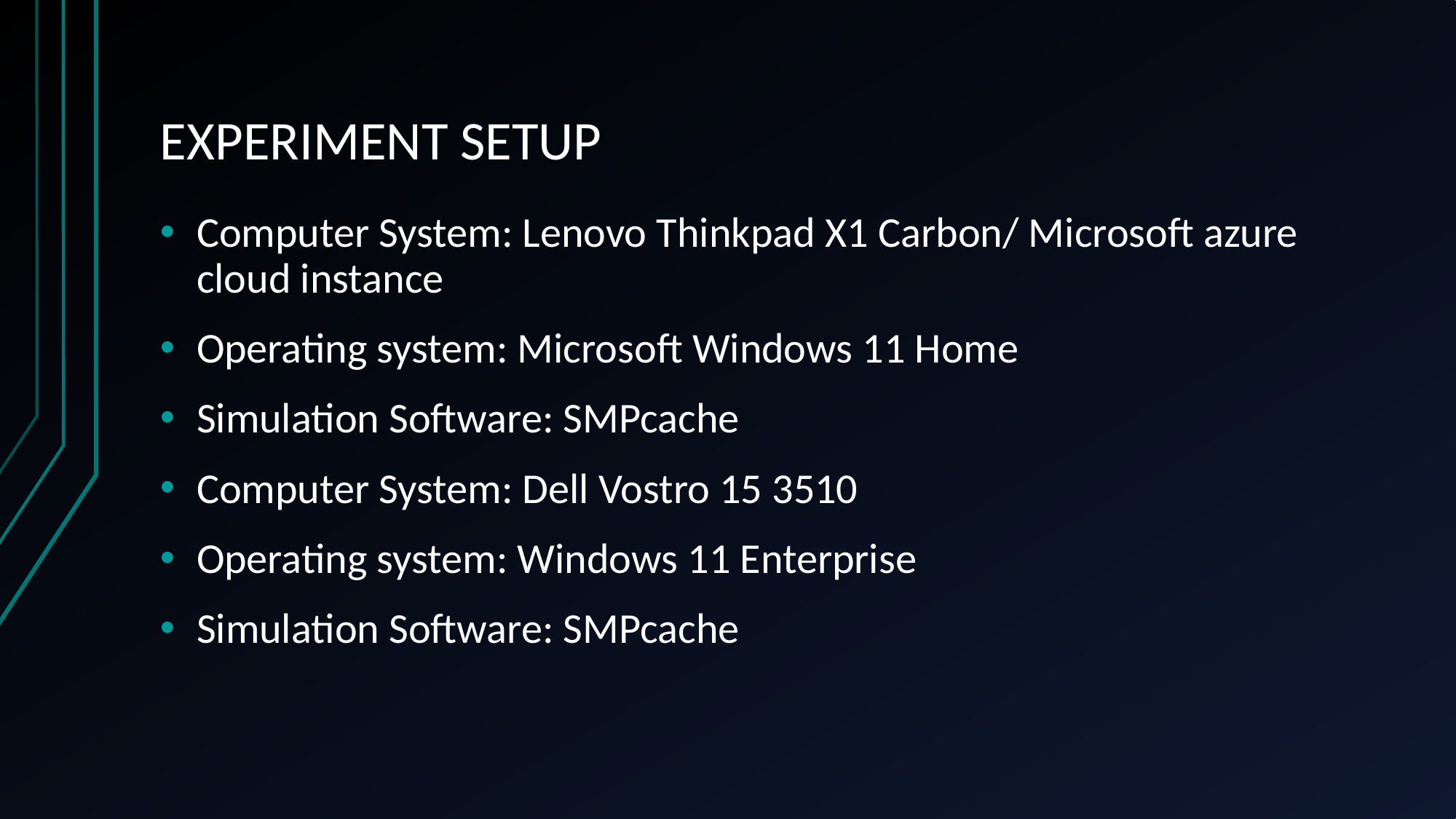

# EXPERIMENT SETUP
Computer System: Lenovo Thinkpad X1 Carbon/ Microsoft azure cloud instance
Operating system: Microsoft Windows 11 Home
Simulation Software: SMPcache
Computer System: Dell Vostro 15 3510
Operating system: Windows 11 Enterprise
Simulation Software: SMPcache